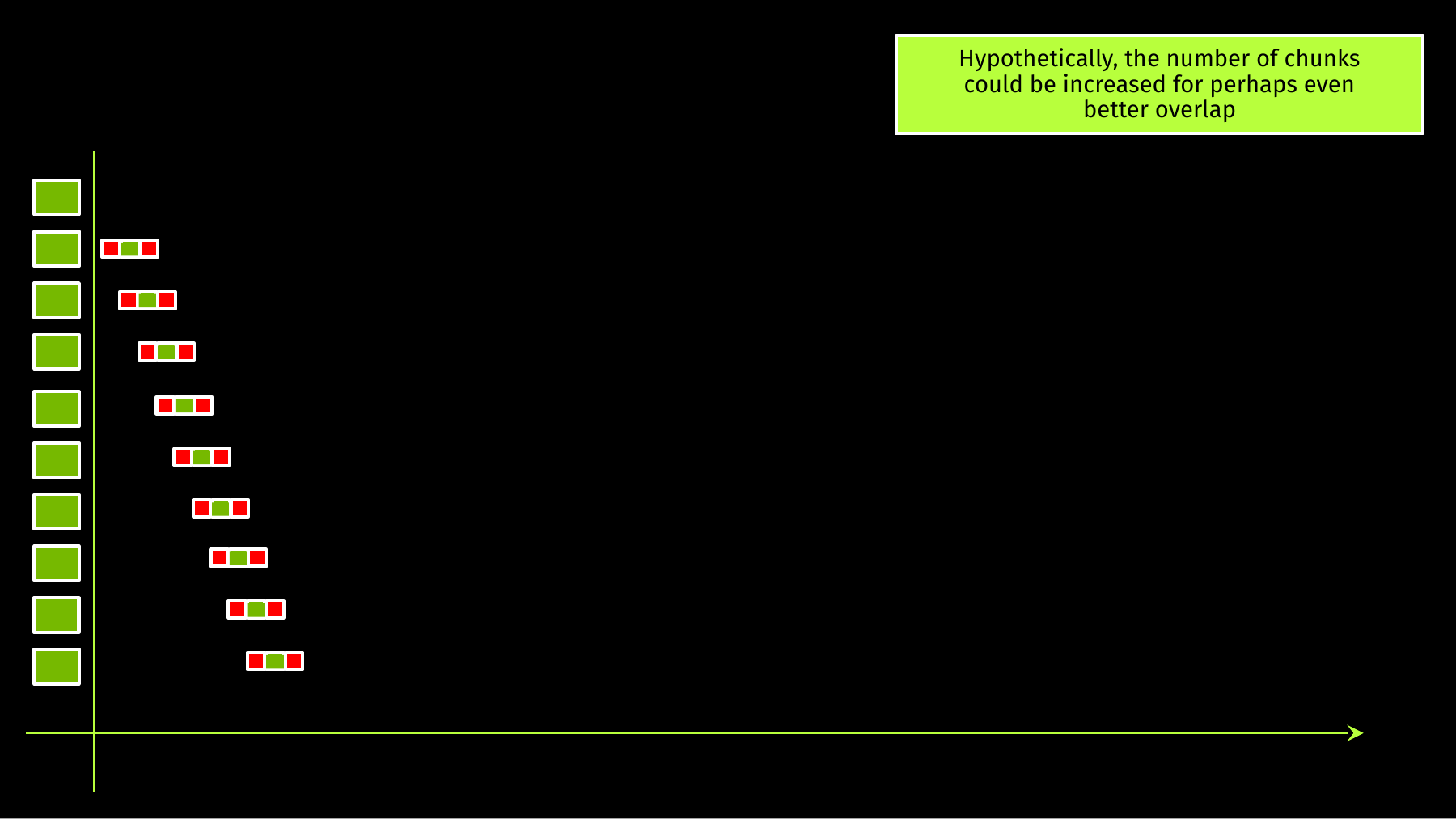

Hypothetically, the number of chunks could be increased for perhaps even better overlap